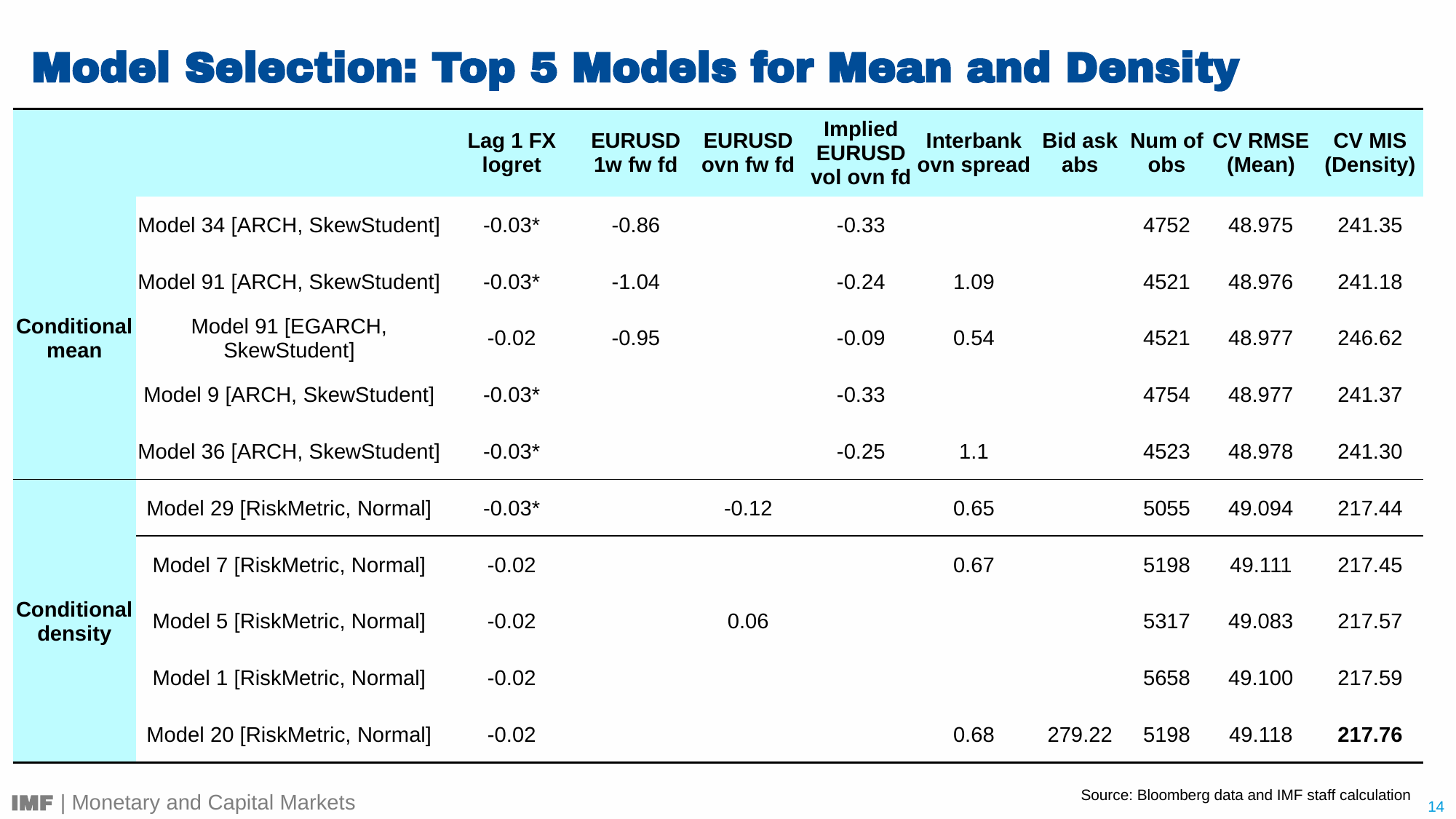

# Model Selection: Top 5 Models for Mean and Density
|  |  | Lag 1 FX logret | EURUSD 1w fw fd | EURUSD ovn fw fd | Implied EURUSD vol ovn fd | Interbank ovn spread | Bid ask abs | Num of obs | CV RMSE (Mean) | CV MIS (Density) |
| --- | --- | --- | --- | --- | --- | --- | --- | --- | --- | --- |
| Conditional mean | Model 34 [ARCH, SkewStudent] | -0.03\* | -0.86 |  | -0.33 |  |  | 4752 | 48.975 | 241.35 |
|  | Model 91 [ARCH, SkewStudent] | -0.03\* | -1.04 |  | -0.24 | 1.09 |  | 4521 | 48.976 | 241.18 |
|  | Model 91 [EGARCH, SkewStudent] | -0.02 | -0.95 |  | -0.09 | 0.54 |  | 4521 | 48.977 | 246.62 |
|  | Model 9 [ARCH, SkewStudent] | -0.03\* |  |  | -0.33 |  |  | 4754 | 48.977 | 241.37 |
|  | Model 36 [ARCH, SkewStudent] | -0.03\* |  |  | -0.25 | 1.1 |  | 4523 | 48.978 | 241.30 |
| Conditional density | Model 29 [RiskMetric, Normal] | -0.03\* |  | -0.12 |  | 0.65 |  | 5055 | 49.094 | 217.44 |
|  | Model 7 [RiskMetric, Normal] | -0.02 |  |  |  | 0.67 |  | 5198 | 49.111 | 217.45 |
|  | Model 5 [RiskMetric, Normal] | -0.02 |  | 0.06 |  |  |  | 5317 | 49.083 | 217.57 |
|  | Model 1 [RiskMetric, Normal] | -0.02 |  |  |  |  |  | 5658 | 49.100 | 217.59 |
|  | Model 20 [RiskMetric, Normal] | -0.02 |  |  |  | 0.68 | 279.22 | 5198 | 49.118 | 217.76 |
Source: Bloomberg data and IMF staff calculation